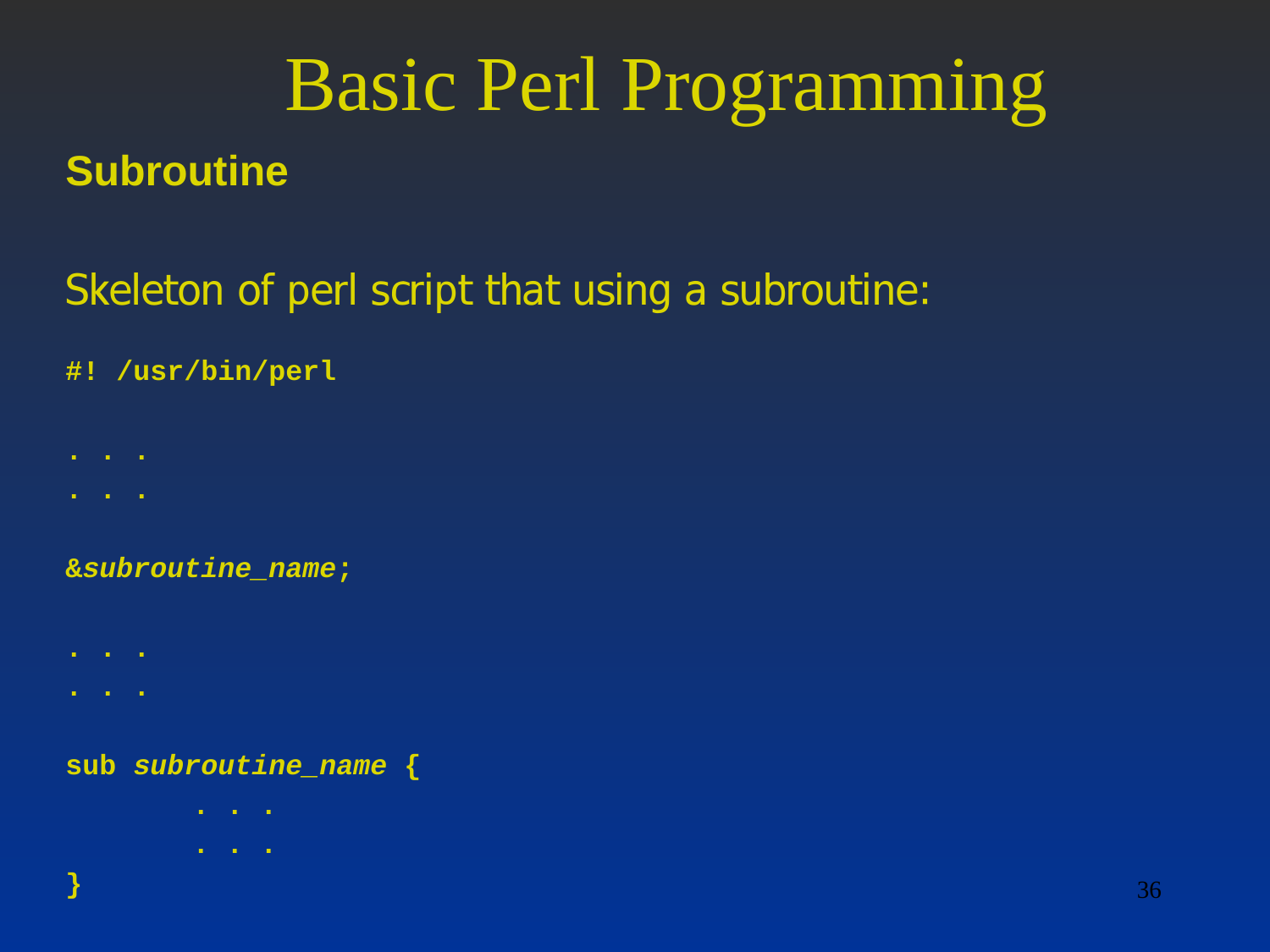

# Basic Perl Programming
Subroutine

Skeleton of perl script that using a subroutine:
#! /usr/bin/perl

. . .
. . .

&subroutine_name;

. . .
. . .

sub subroutine_name {
	. . .
   	. . .
}
36